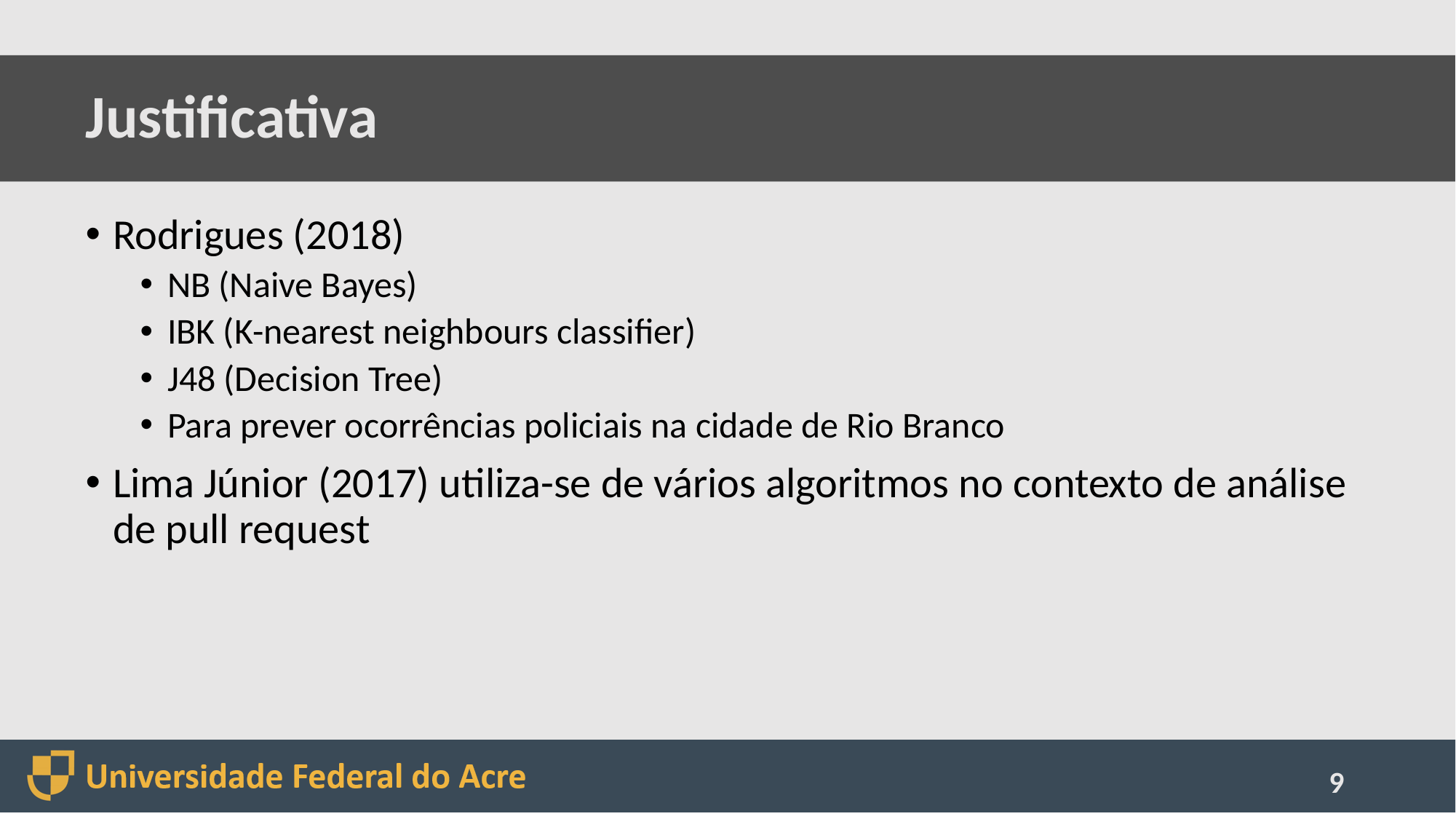

# Justificativa
Rodrigues (2018)
NB (Naive Bayes)
IBK (K-nearest neighbours classifier)
J48 (Decision Tree)
Para prever ocorrências policiais na cidade de Rio Branco
Lima Júnior (2017) utiliza-se de vários algoritmos no contexto de análise de pull request
9